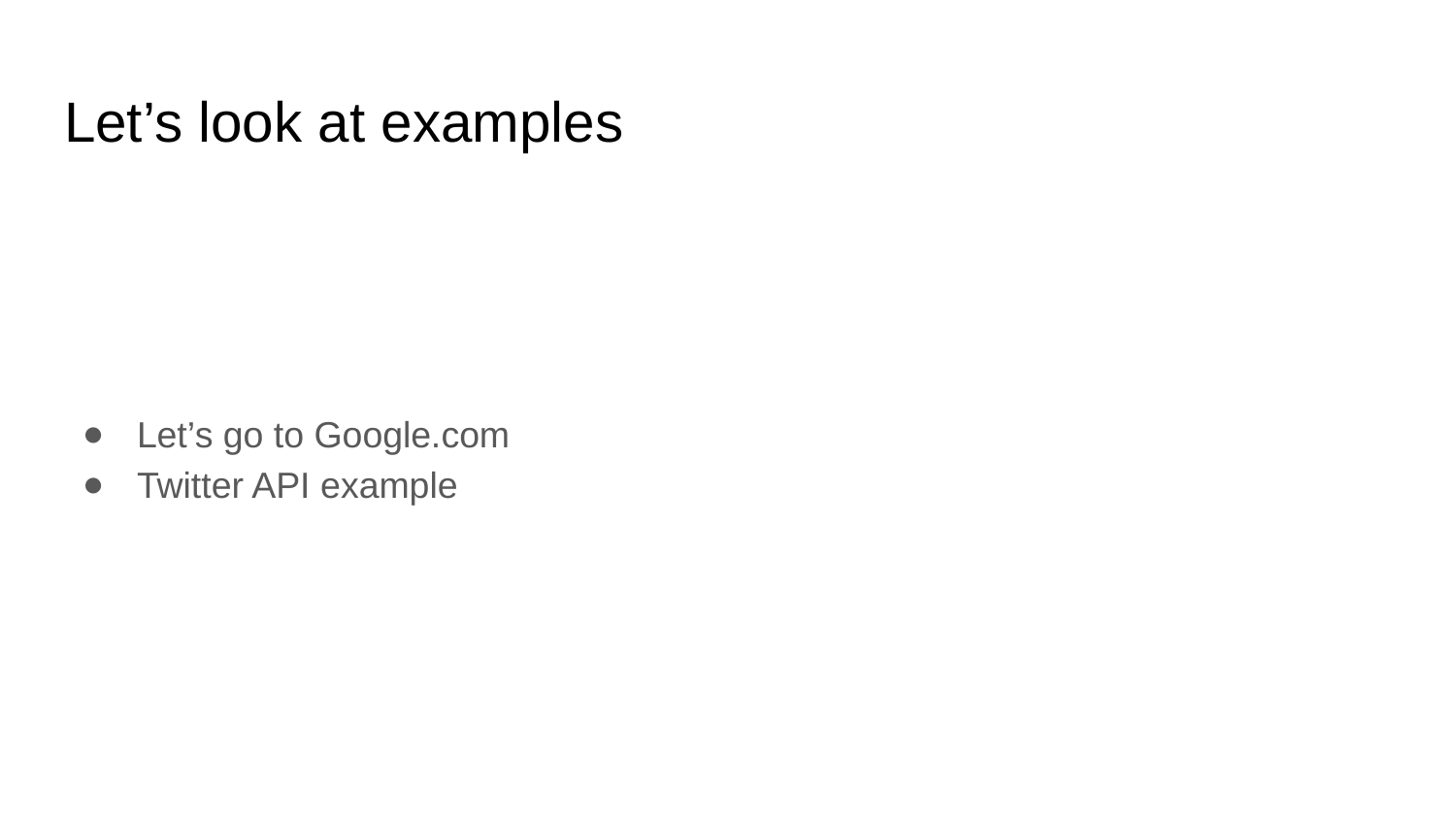

# Let’s look at examples
Let’s go to Google.com
Twitter API example